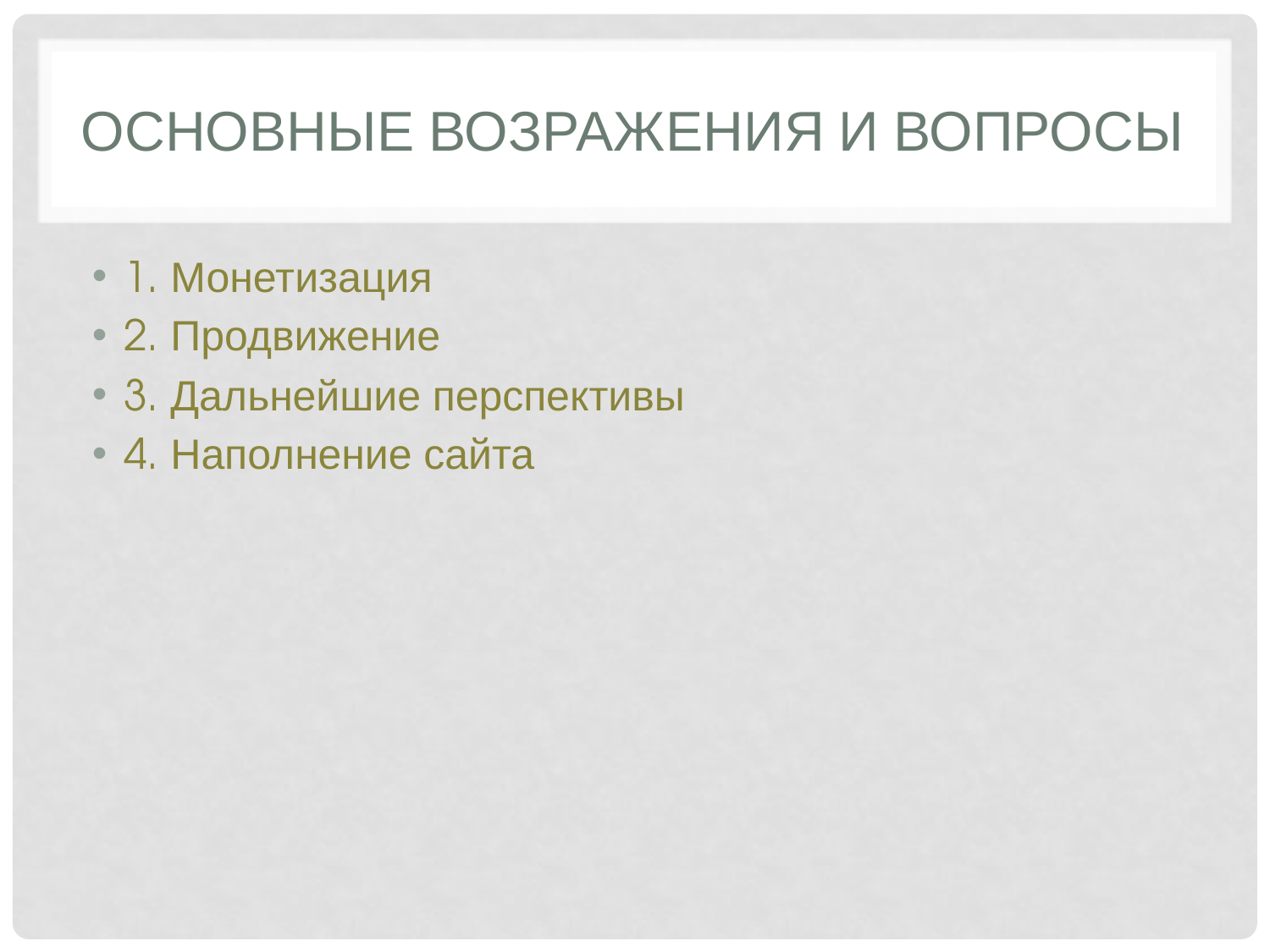

# Основные возражения и вопросы
1. Монетизация
2. Продвижение
3. Дальнейшие перспективы
4. Наполнение сайта